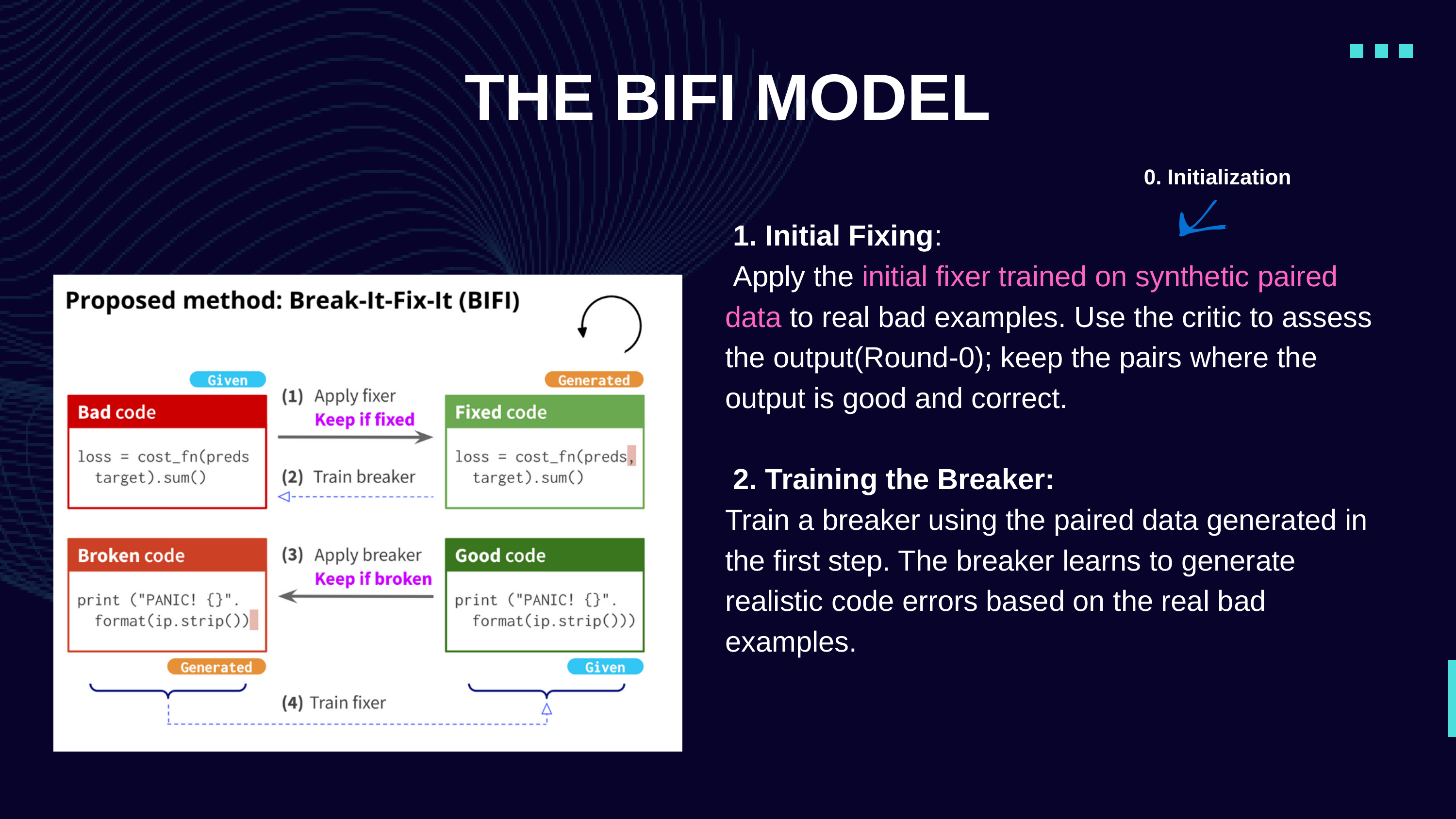

THE BIFI MODEL

0. Initialization

 1. Initial Fixing:
 Apply the initial fixer trained on synthetic paired data to real bad examples. Use the critic to assess the output(Round-0); keep the pairs where the output is good and correct.

 2. Training the Breaker:
Train a breaker using the paired data generated in the first step. The breaker learns to generate realistic code errors based on the real bad examples.